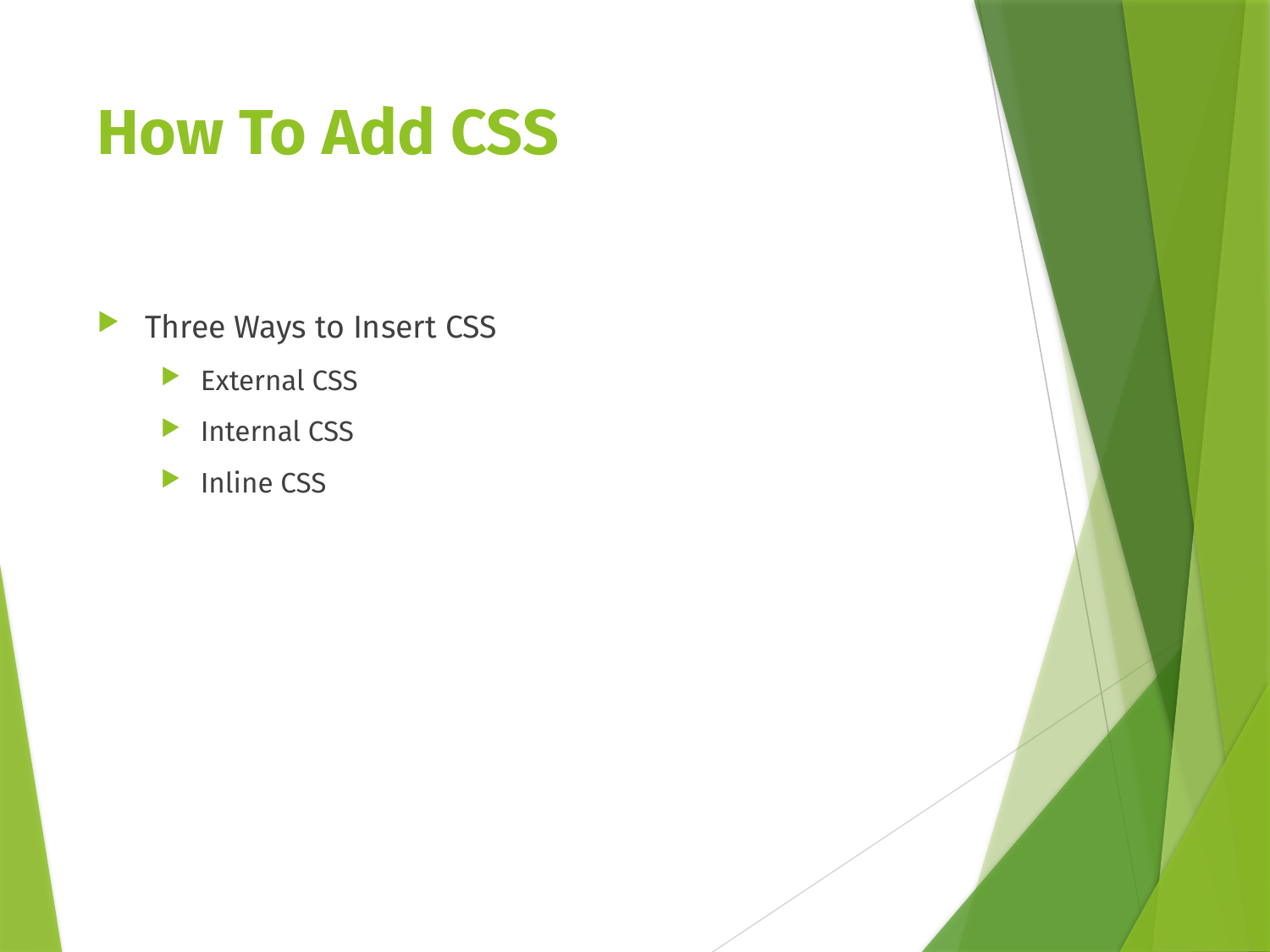

# How To Add CSS
Three Ways to Insert CSS
External CSS
Internal CSS
Inline CSS